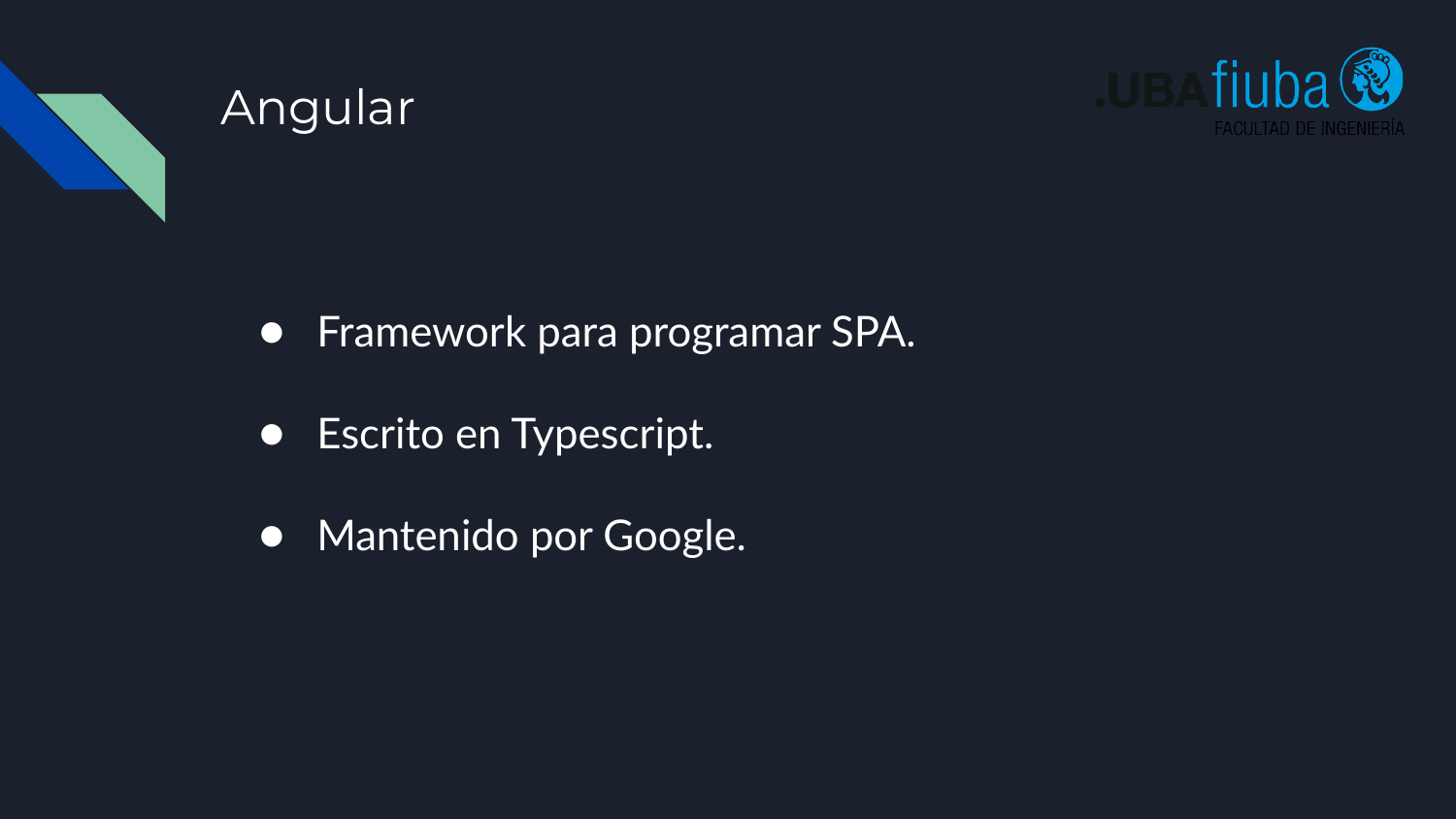

# Angular
Framework para programar SPA.
Escrito en Typescript.
Mantenido por Google.